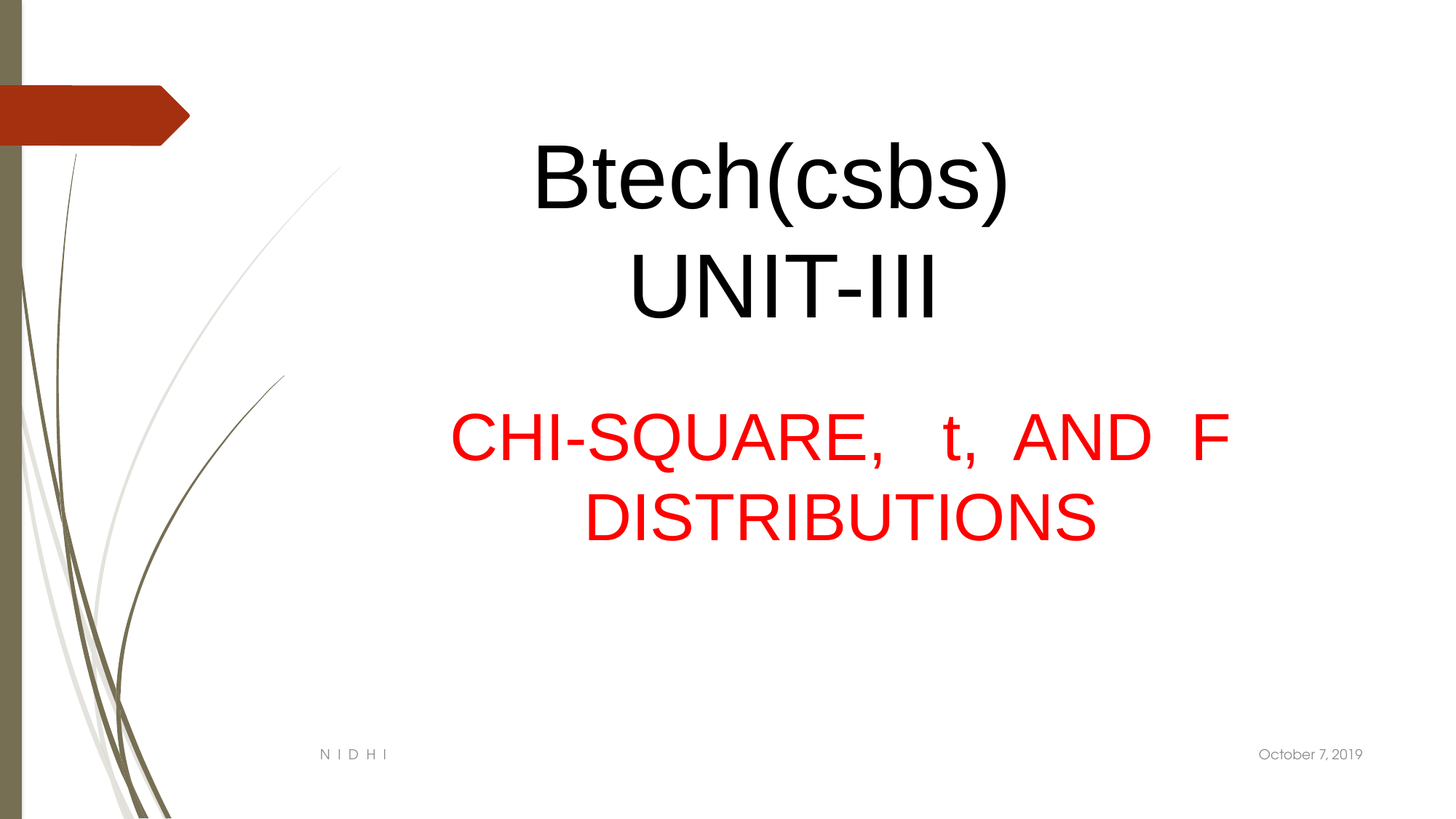

Btech(csbs)
UNIT-III
CHI-SQUARE,   t,  AND  F DISTRIBUTIONS
October 7, 2019
N  I  D  H  I